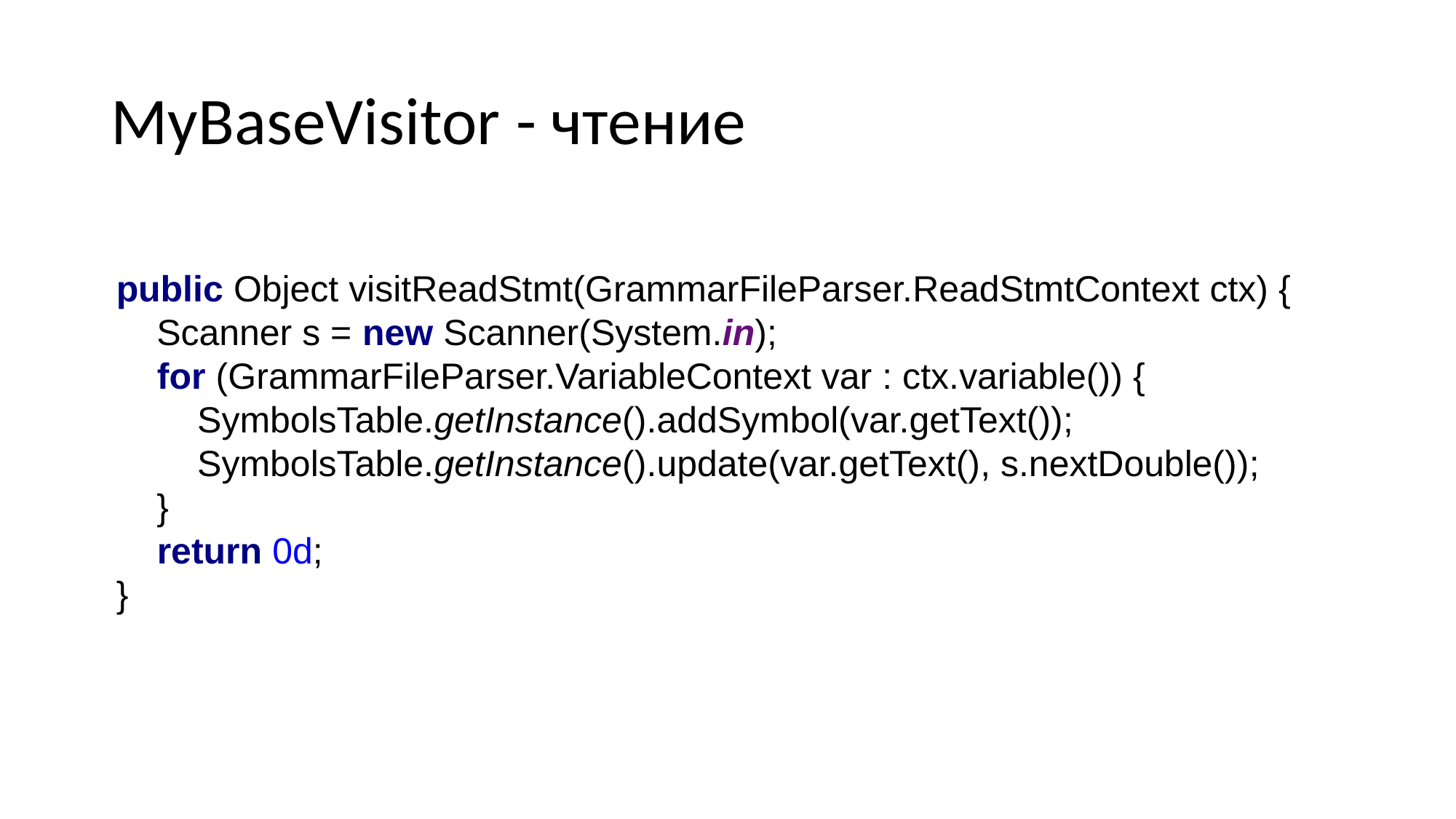

# MyBaseVisitor - чтение
public Object visitReadStmt(GrammarFileParser.ReadStmtContext ctx) {
    Scanner s = new Scanner(System.in);
    for (GrammarFileParser.VariableContext var : ctx.variable()) {
        SymbolsTable.getInstance().addSymbol(var.getText());
        SymbolsTable.getInstance().update(var.getText(), s.nextDouble());
    }
    return 0d;
}